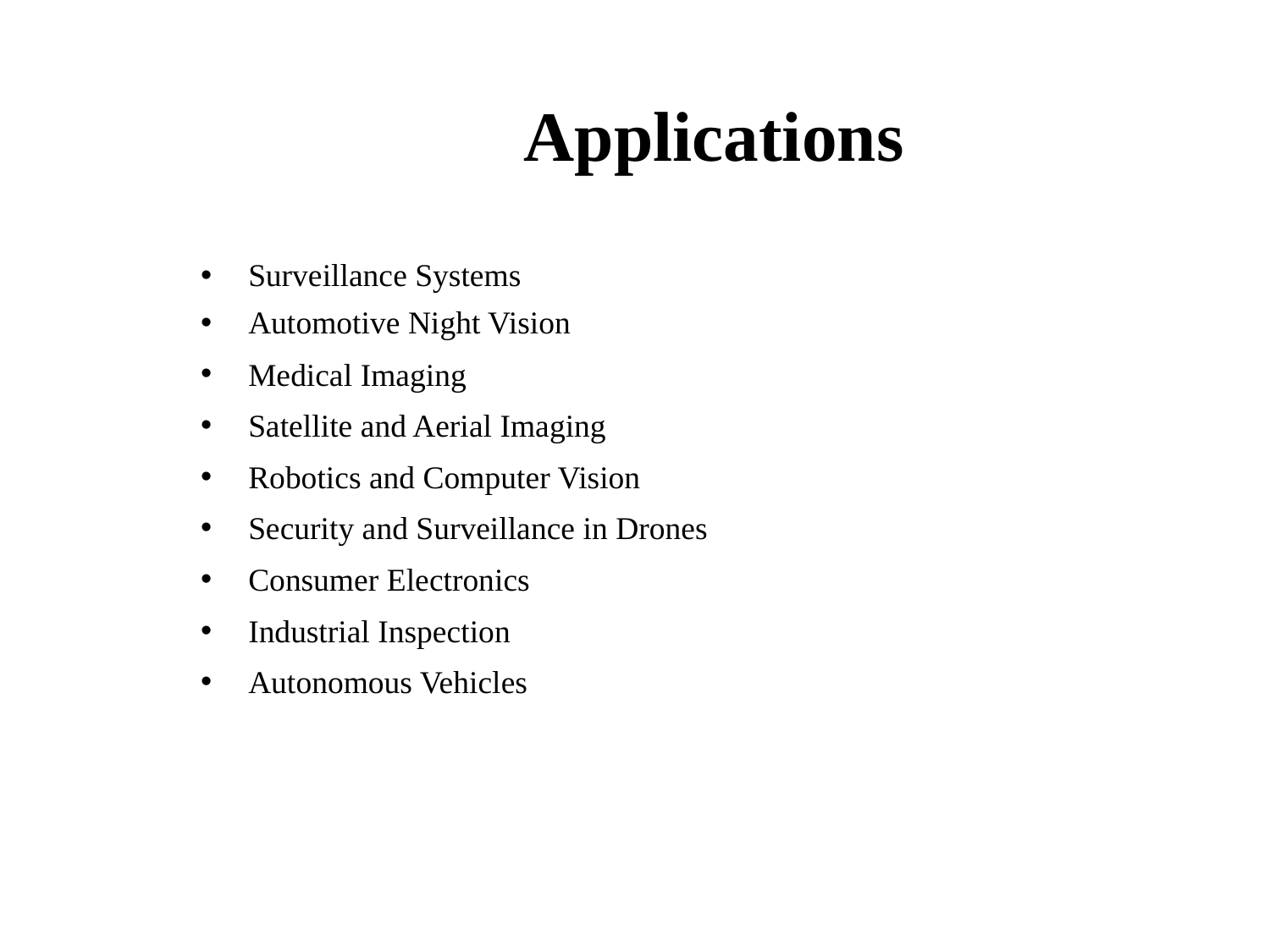

# Applications
Surveillance Systems
Automotive Night Vision
Medical Imaging
Satellite and Aerial Imaging
Robotics and Computer Vision
Security and Surveillance in Drones
Consumer Electronics
Industrial Inspection
Autonomous Vehicles